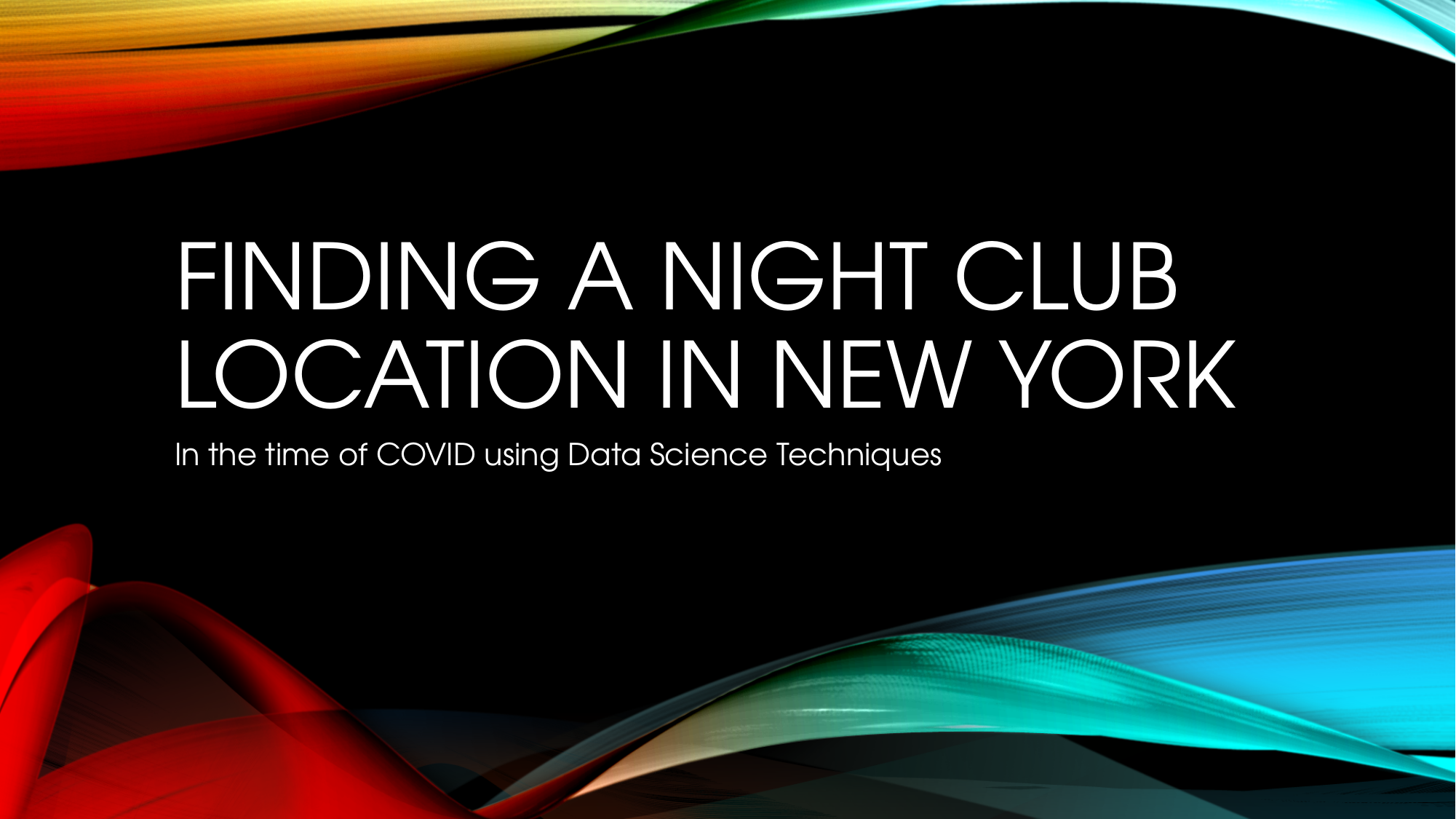

# Finding a Night Club Location in new YoRk
In the time of COVID using Data Science Techniques